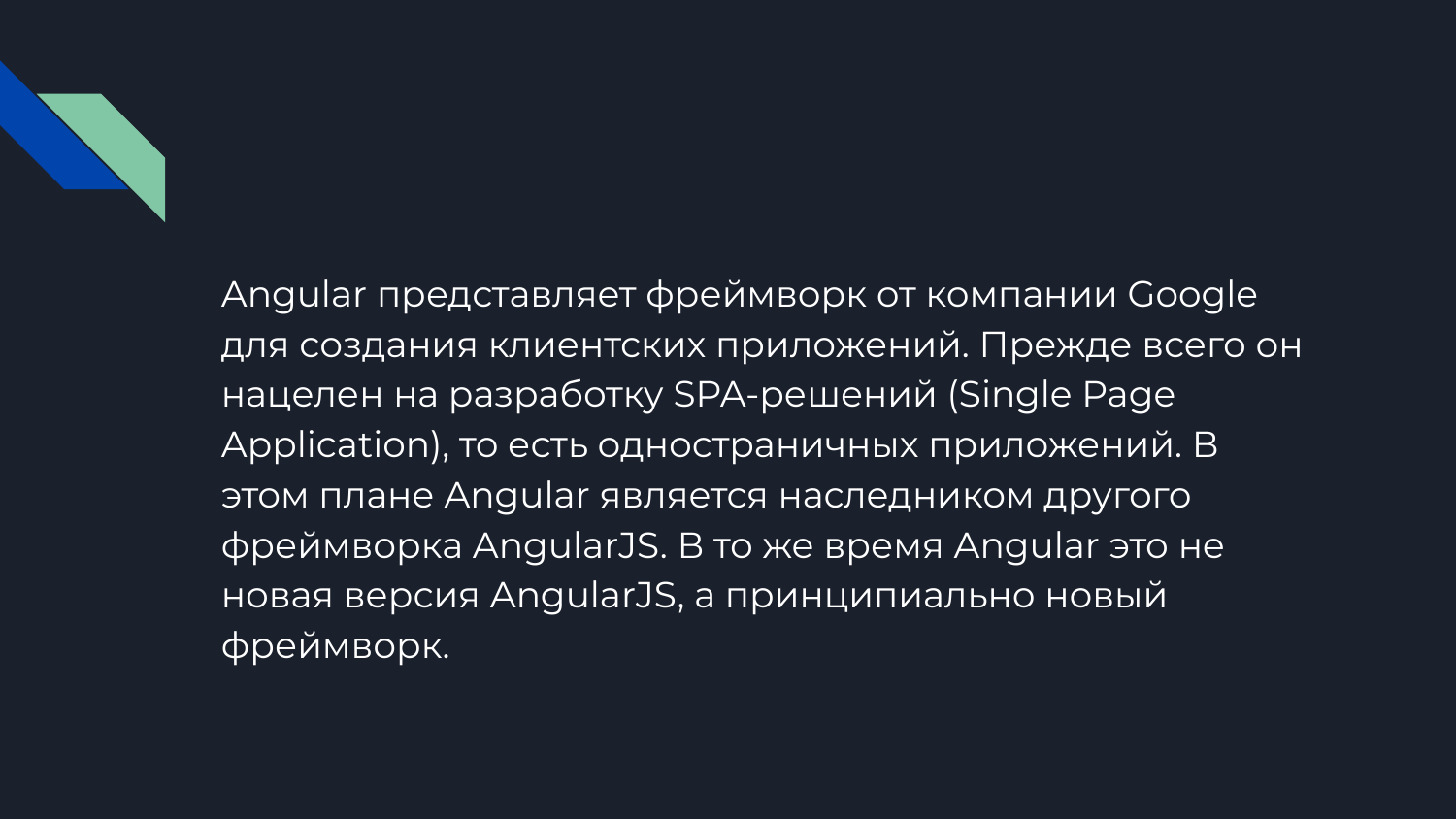

Angular представляет фреймворк от компании Google для создания клиентских приложений. Прежде всего он нацелен на разработку SPA-решений (Single Page Application), то есть одностраничных приложений. В этом плане Angular является наследником другого фреймворка AngularJS. В то же время Angular это не новая версия AngularJS, а принципиально новый фреймворк.